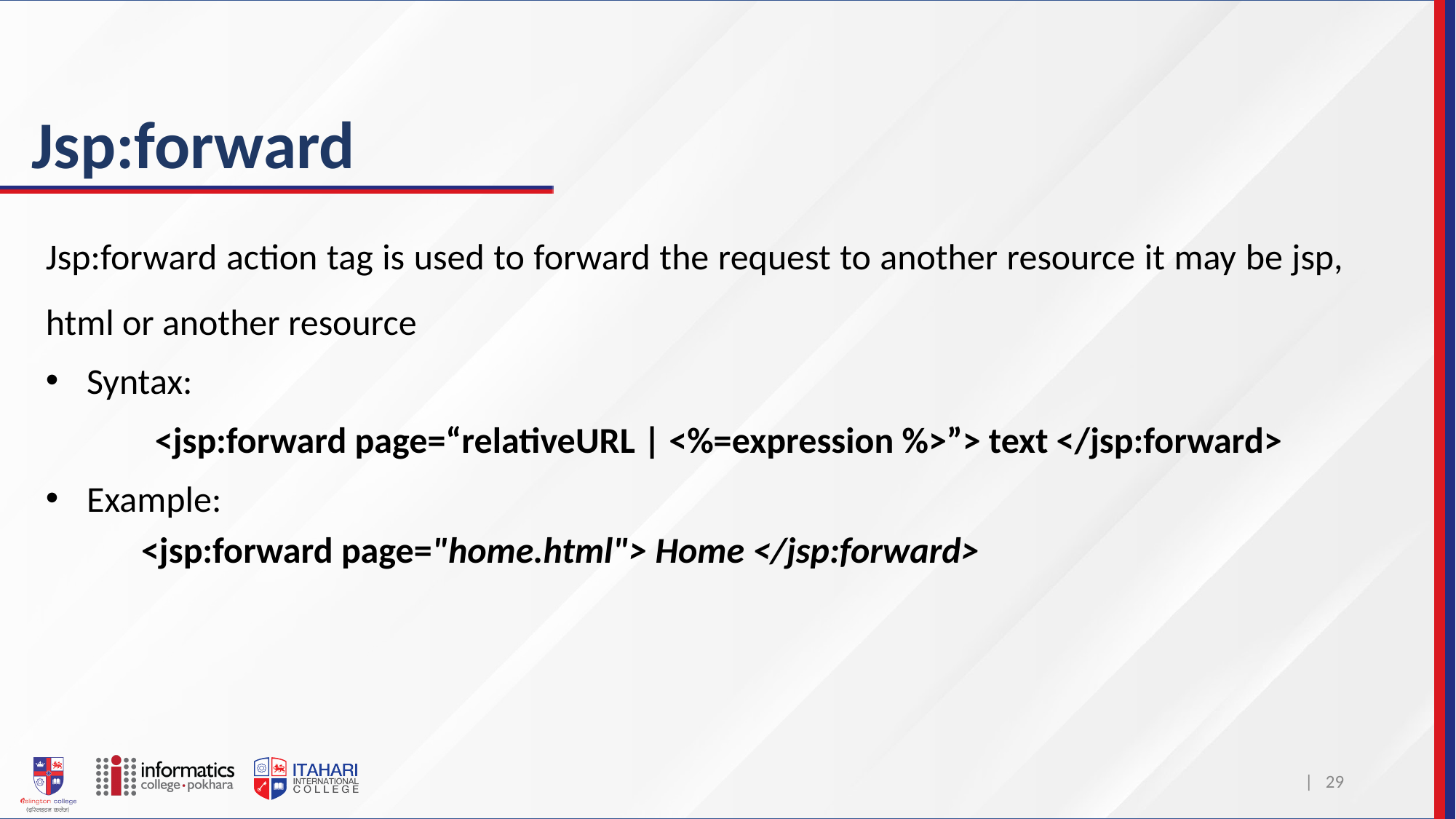

# Jsp:forward
Jsp:forward action tag is used to forward the request to another resource it may be jsp, html or another resource
Syntax:
	<jsp:forward page=“relativeURL | <%=expression %>”> text </jsp:forward>
Example:
	<jsp:forward page="home.html"> Home </jsp:forward>
|   29